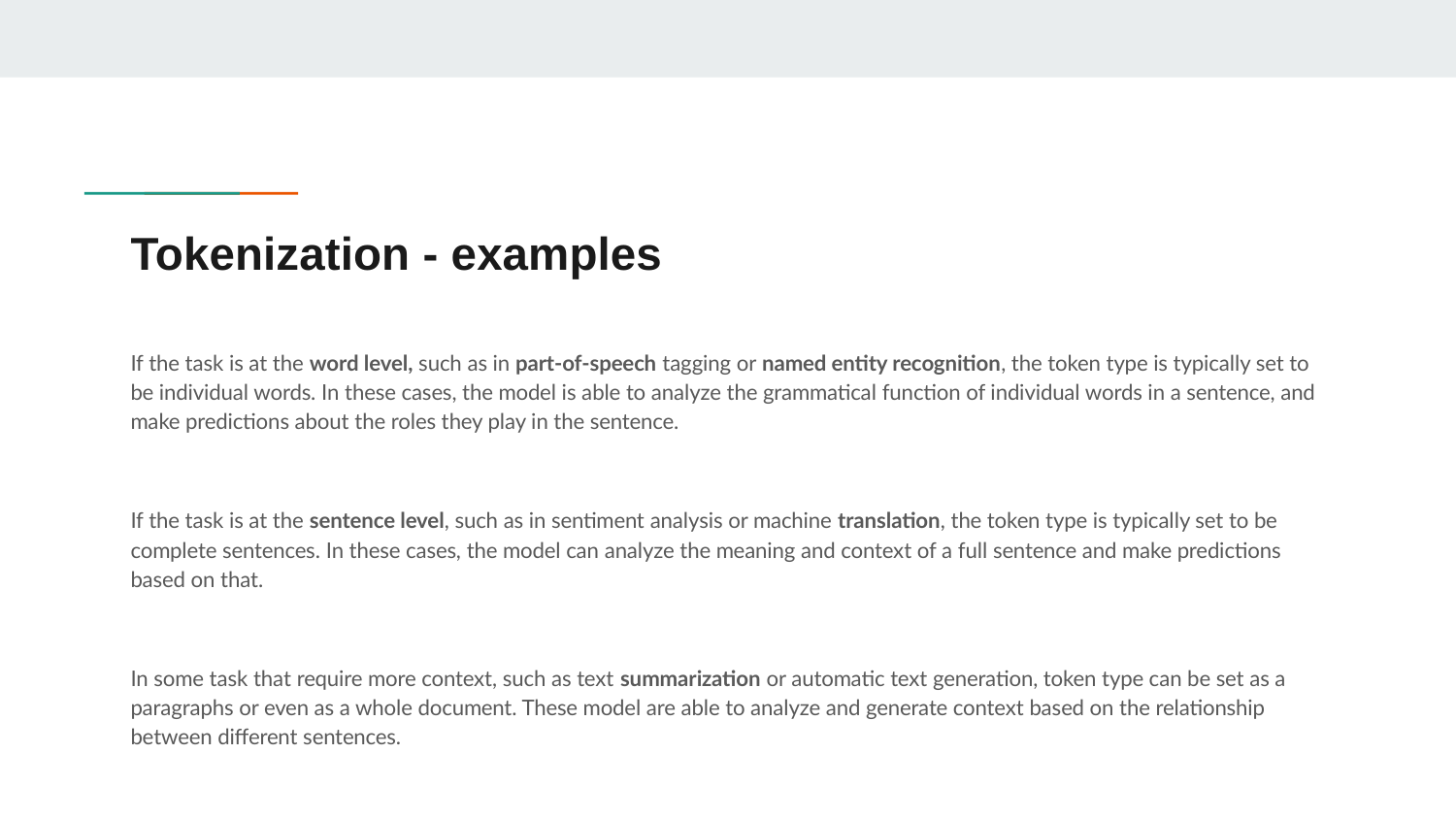

# Tokenization - examples
If the task is at the word level, such as in part-of-speech tagging or named entity recognition, the token type is typically set to be individual words. In these cases, the model is able to analyze the grammatical function of individual words in a sentence, and make predictions about the roles they play in the sentence.

If the task is at the sentence level, such as in sentiment analysis or machine translation, the token type is typically set to be complete sentences. In these cases, the model can analyze the meaning and context of a full sentence and make predictions based on that.

In some task that require more context, such as text summarization or automatic text generation, token type can be set as a paragraphs or even as a whole document. These model are able to analyze and generate context based on the relationship between different sentences.